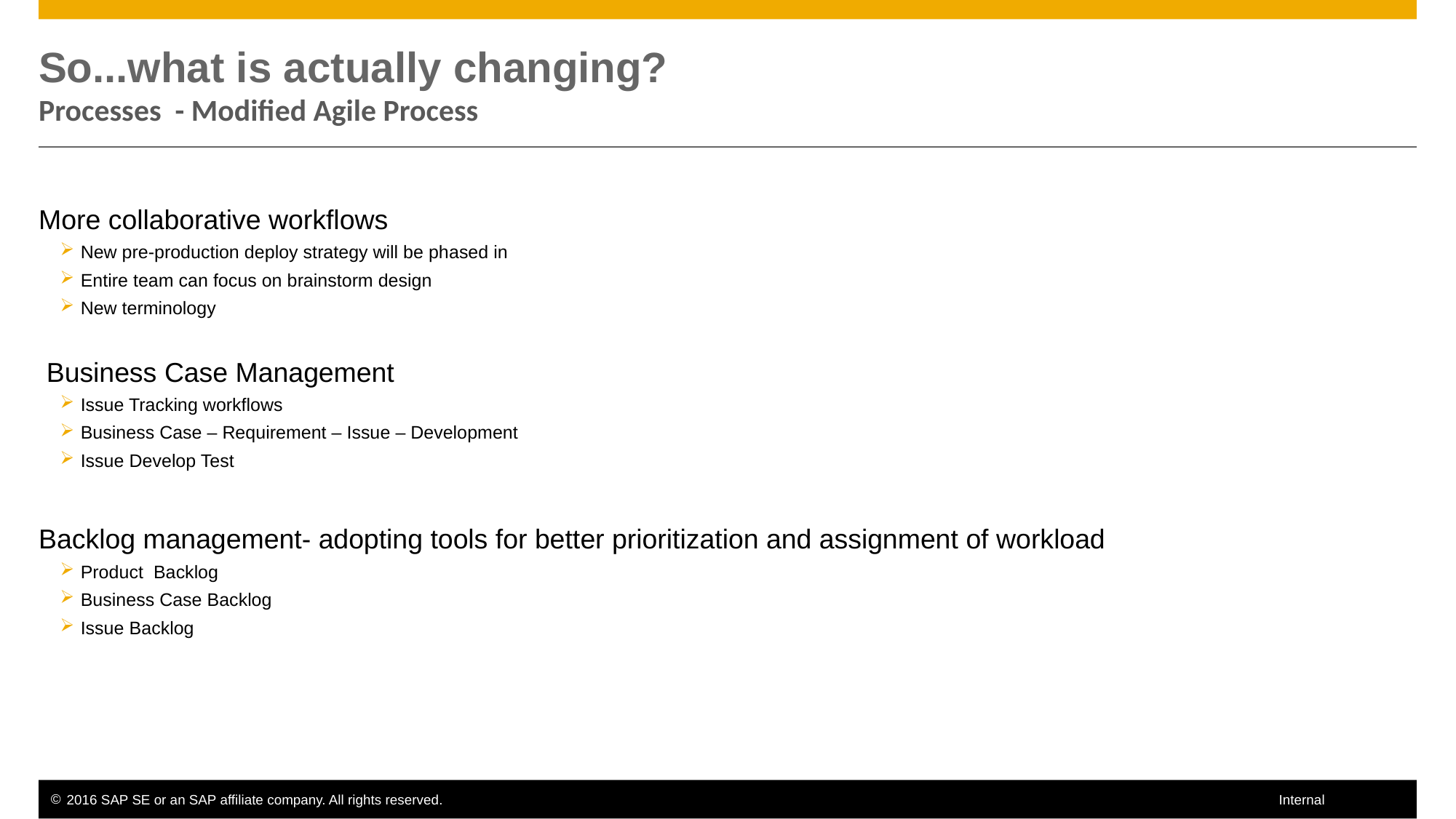

# So...what is actually changing? Processes  - Modified Agile Process
More collaborative workflows
New pre-production deploy strategy will be phased in
Entire team can focus on brainstorm design
New terminology
 Business Case Management
Issue Tracking workflows
Business Case – Requirement – Issue – Development
Issue Develop Test

Backlog management- adopting tools for better prioritization and assignment of workload
Product  Backlog
Business Case Backlog
Issue Backlog